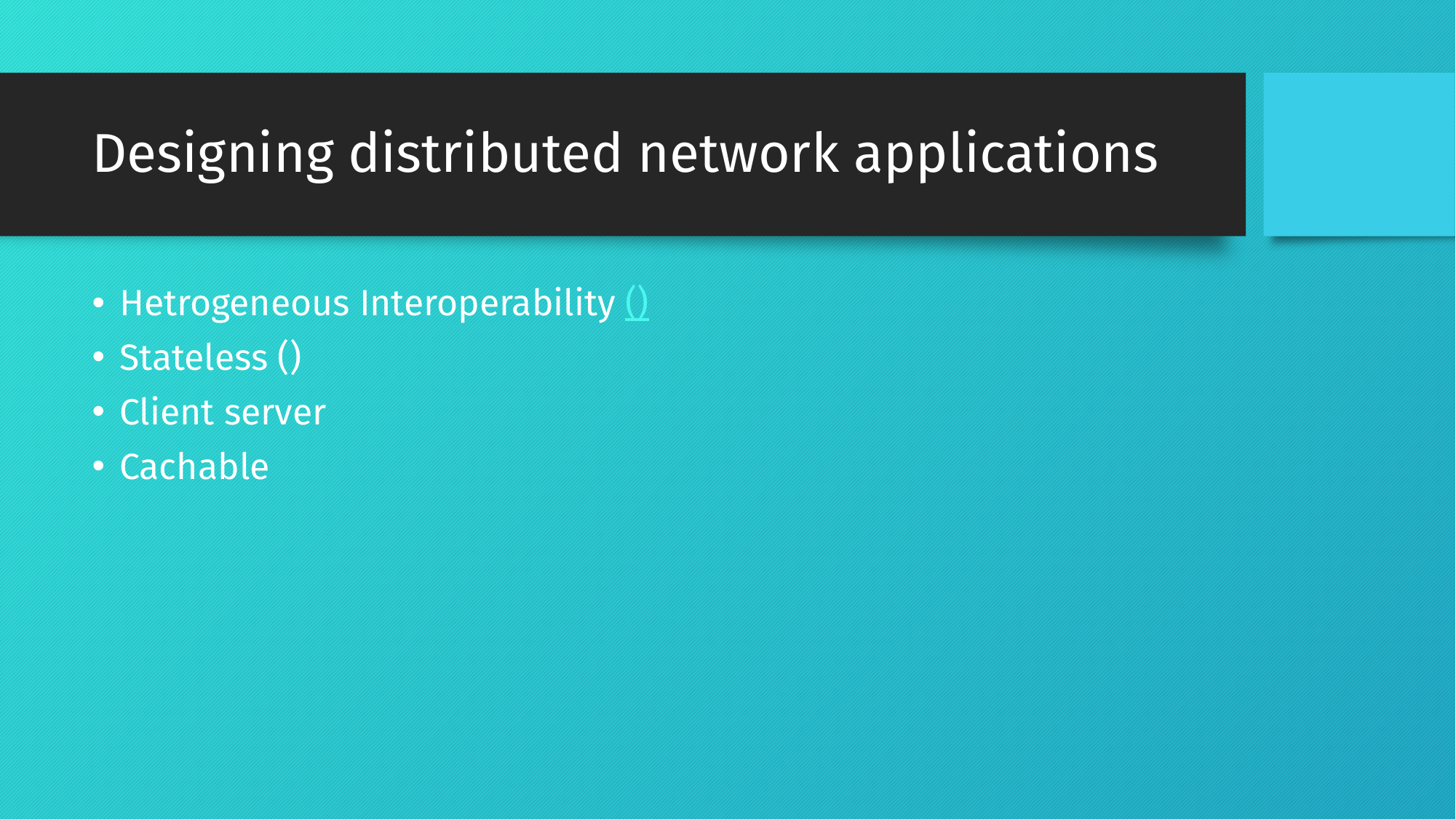

# Designing distributed network applications
Hetrogeneous Interoperability ()
Stateless ()
Client server
Cachable